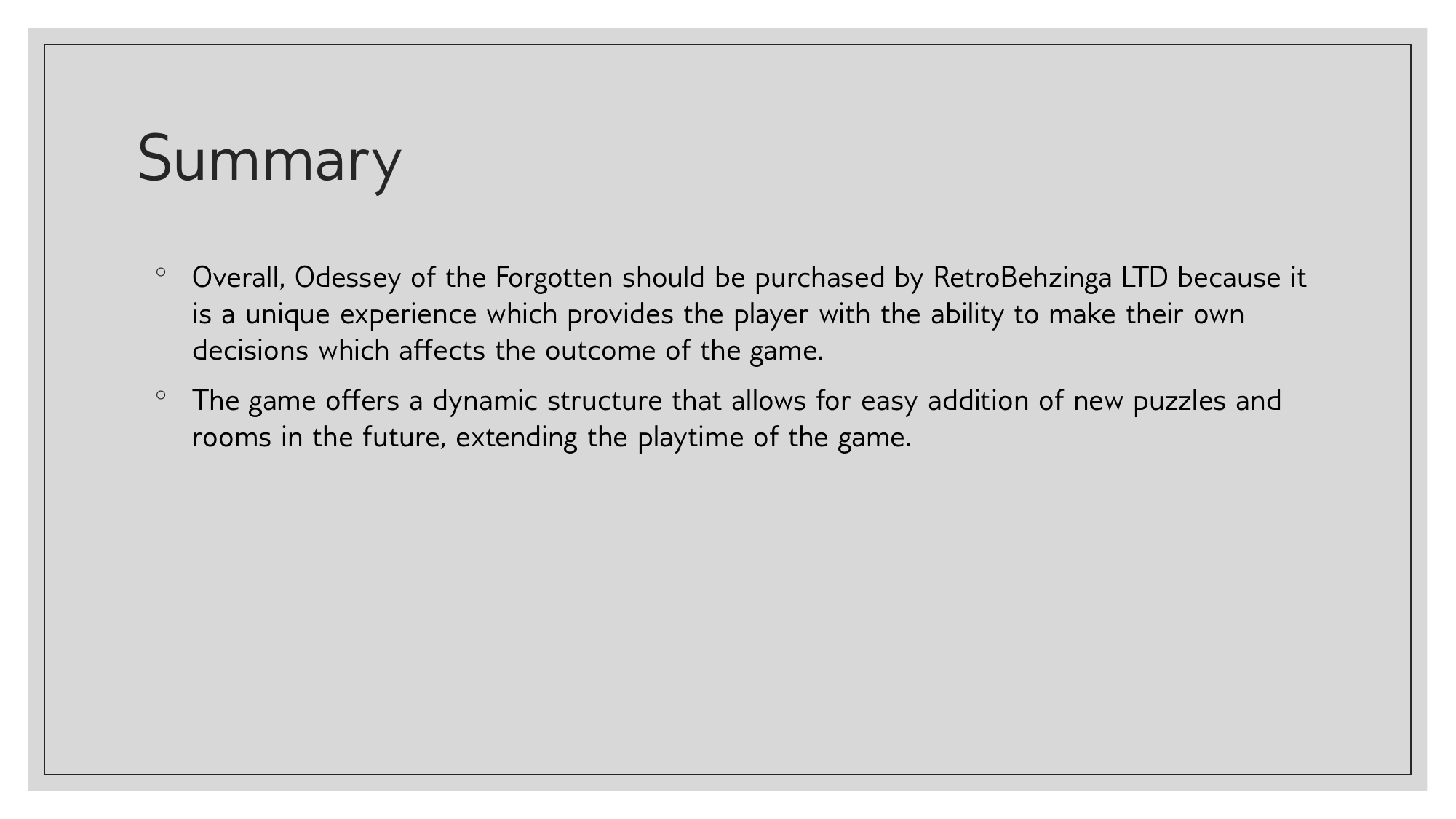

# Summary
Overall, Odessey of the Forgotten should be purchased by RetroBehzinga LTD because it is a unique experience which provides the player with the ability to make their own decisions which affects the outcome of the game.
The game offers a dynamic structure that allows for easy addition of new puzzles and rooms in the future, extending the playtime of the game.